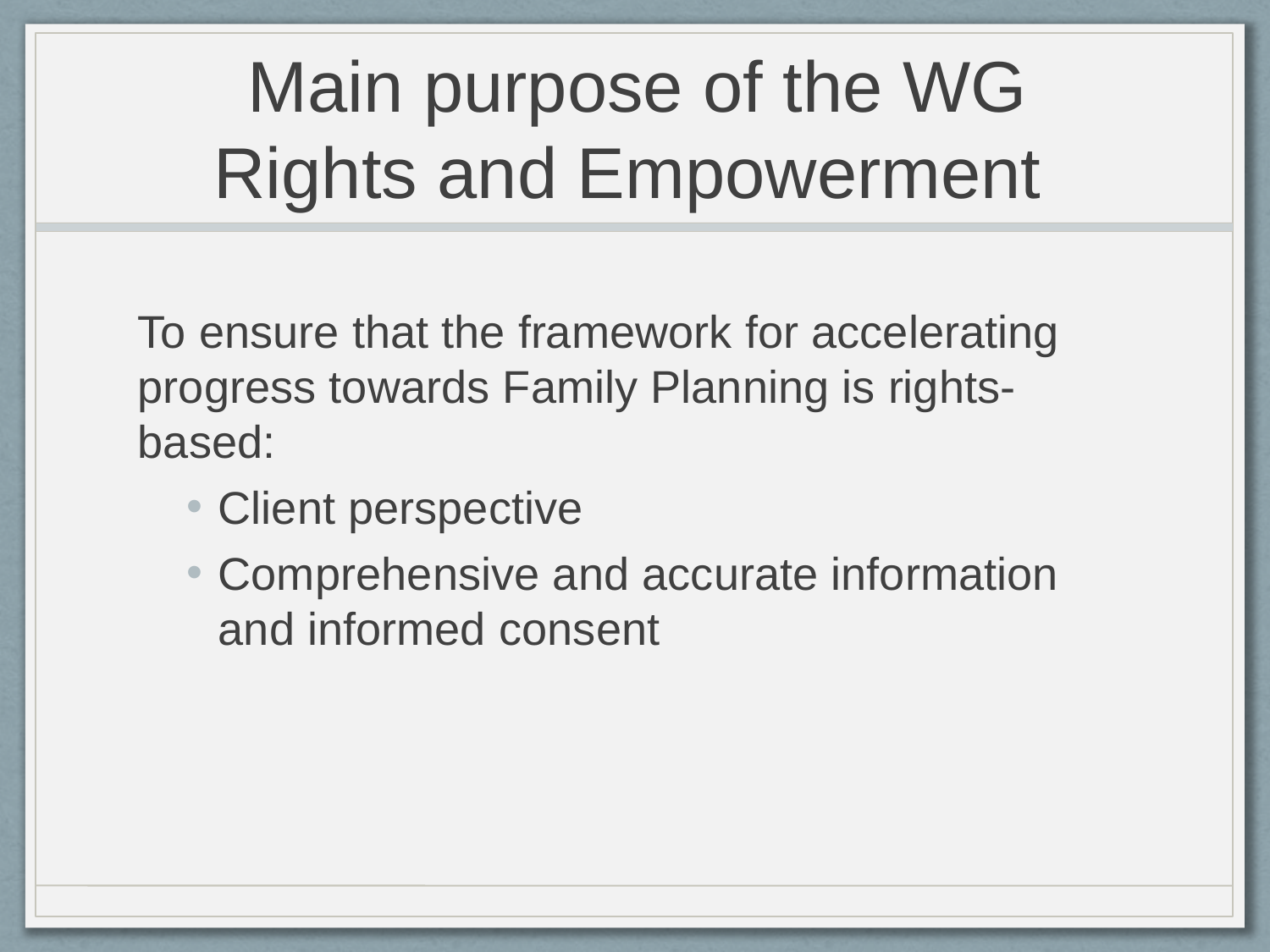

# Main purpose of the WG Rights and Empowerment
To ensure that the framework for accelerating progress towards Family Planning is rights-based:
Client perspective
Comprehensive and accurate information and informed consent